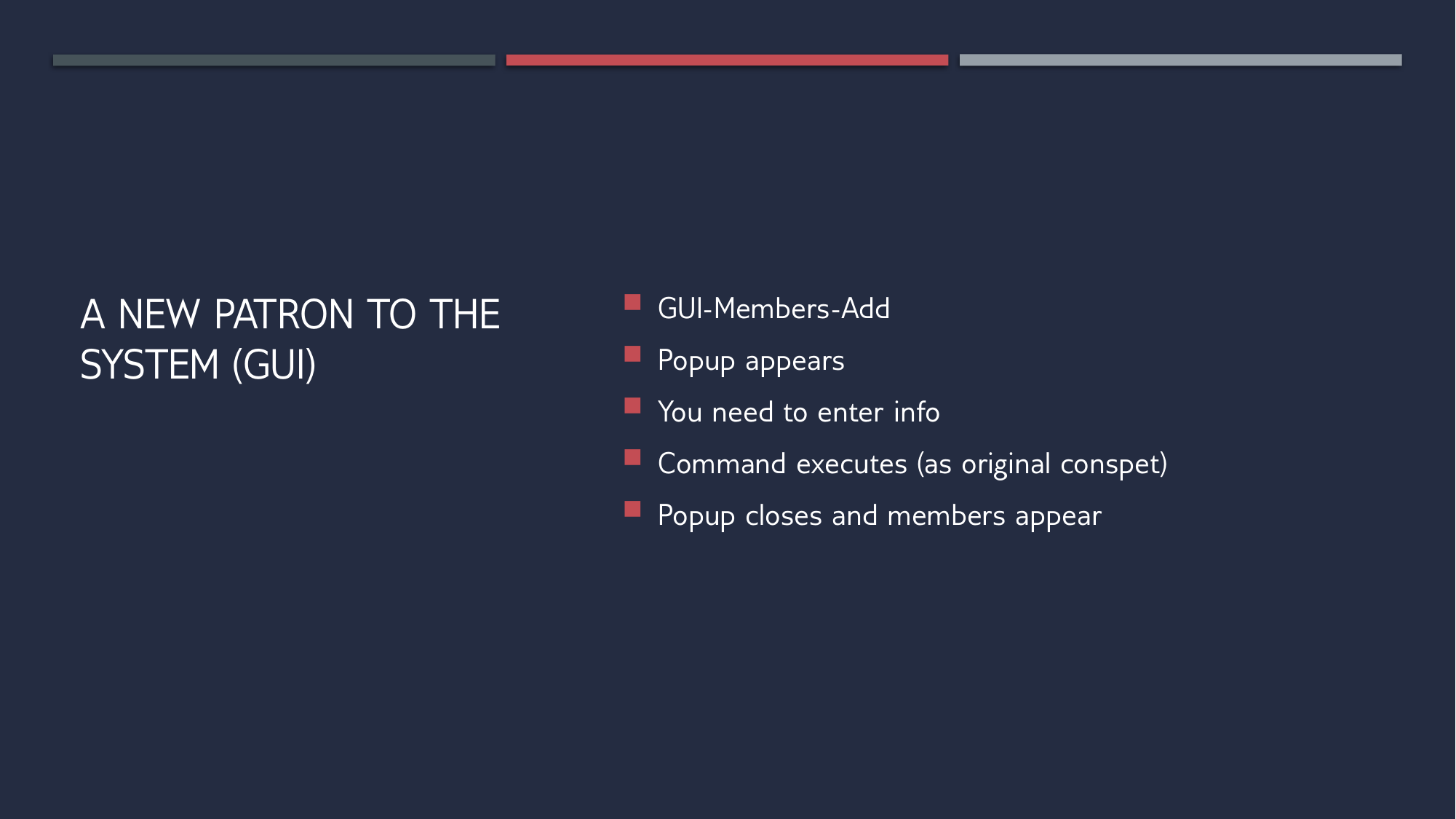

GUI-Members-Add
Popup appears
You need to enter info
Command executes (as original conspet)
Popup closes and members appear
# a new Patron to the system (GUI)